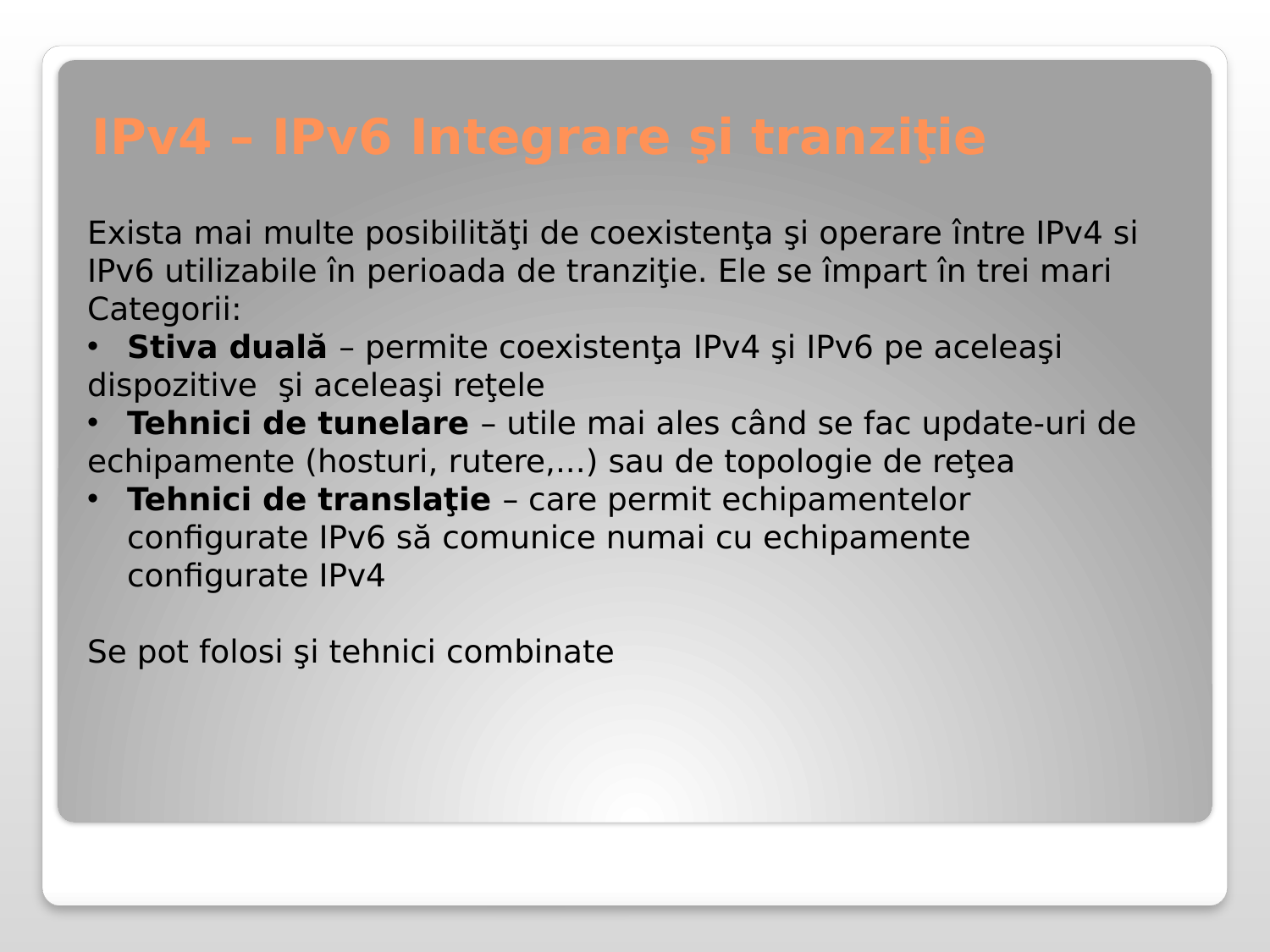

# IPv4 – IPv6 Integrare şi tranziţie
Exista mai multe posibilităţi de coexistenţa şi operare între IPv4 si
IPv6 utilizabile în perioada de tranziţie. Ele se împart în trei mari
Categorii:
Stiva duală – permite coexistenţa IPv4 şi IPv6 pe aceleaşi
dispozitive  şi aceleaşi reţele
Tehnici de tunelare – utile mai ales când se fac update-uri de
echipamente (hosturi, rutere,...) sau de topologie de reţea
Tehnici de translaţie – care permit echipamentelor configurate IPv6 să comunice numai cu echipamente configurate IPv4

Se pot folosi şi tehnici combinate